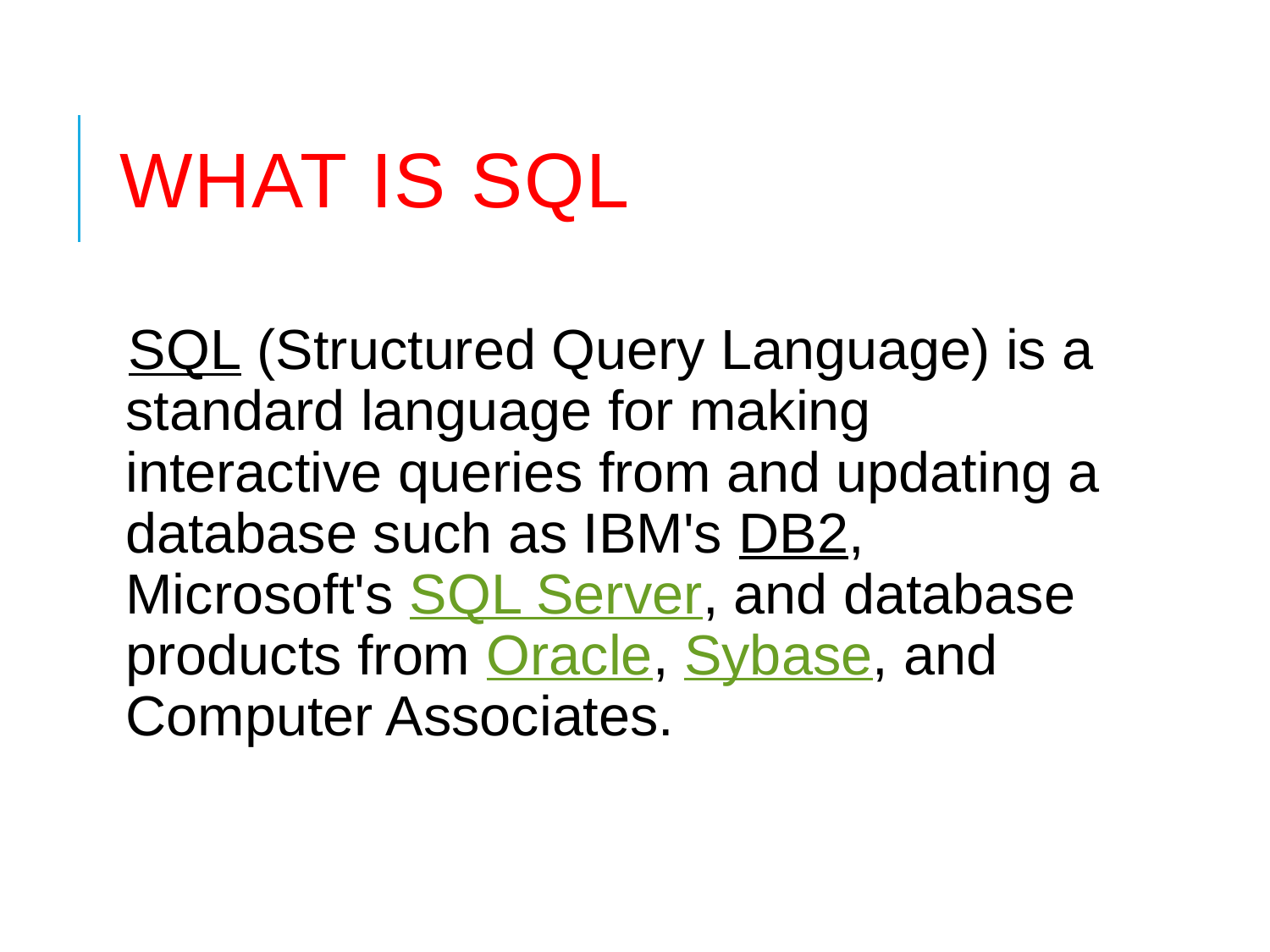

# WHAT IS SQL

SQL (Structured Query Language) is a standard language for making interactive queries from and updating a database such as IBM's DB2, Microsoft's SQL Server, and database products from Oracle, Sybase, and Computer Associates.